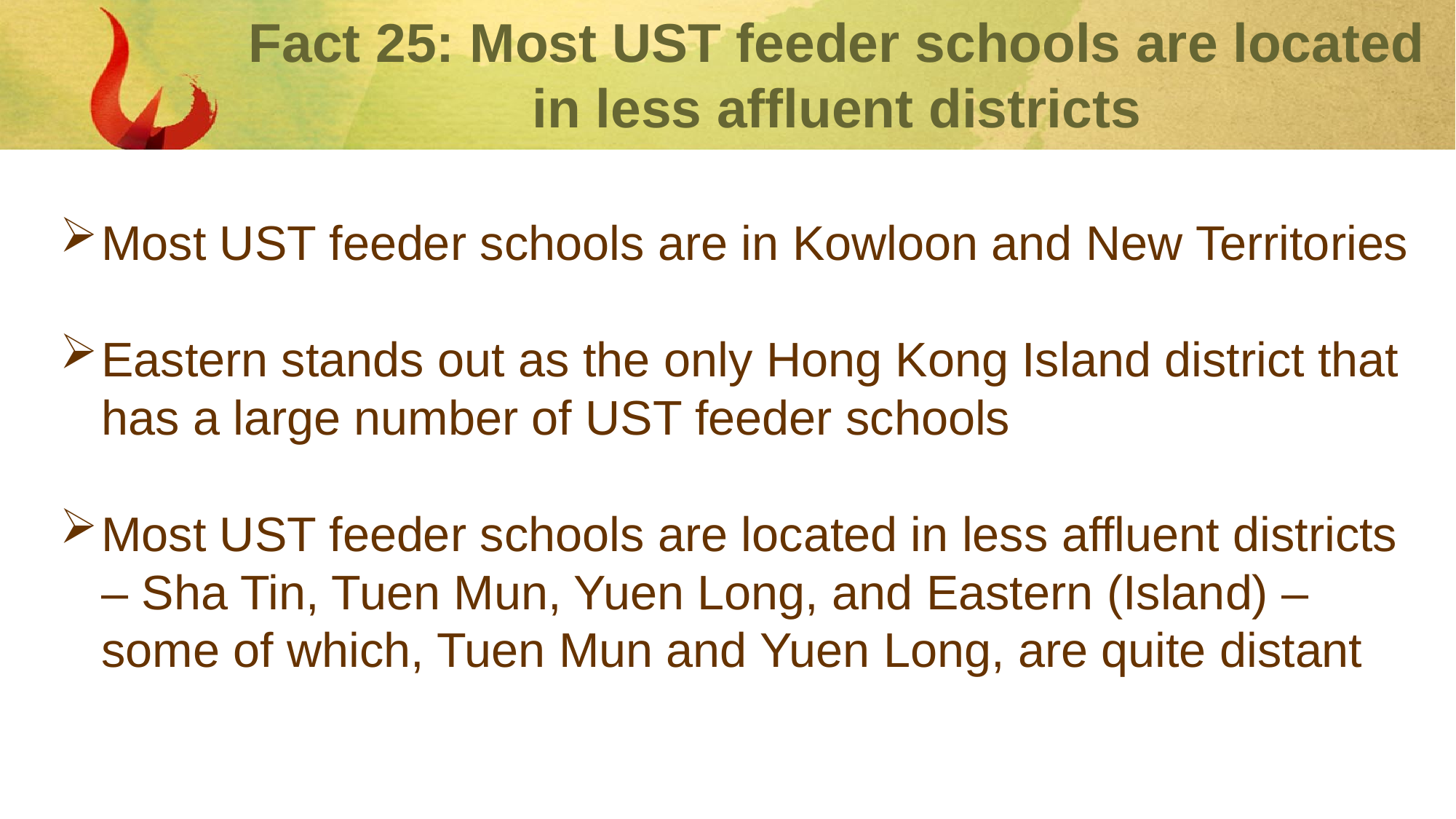

# Fact 25: Most UST feeder schools are located in less affluent districts
Most UST feeder schools are in Kowloon and New Territories

Eastern stands out as the only Hong Kong Island district that has a large number of UST feeder schools

Most UST feeder schools are located in less affluent districts – Sha Tin, Tuen Mun, Yuen Long, and Eastern (Island) – some of which, Tuen Mun and Yuen Long, are quite distant
56